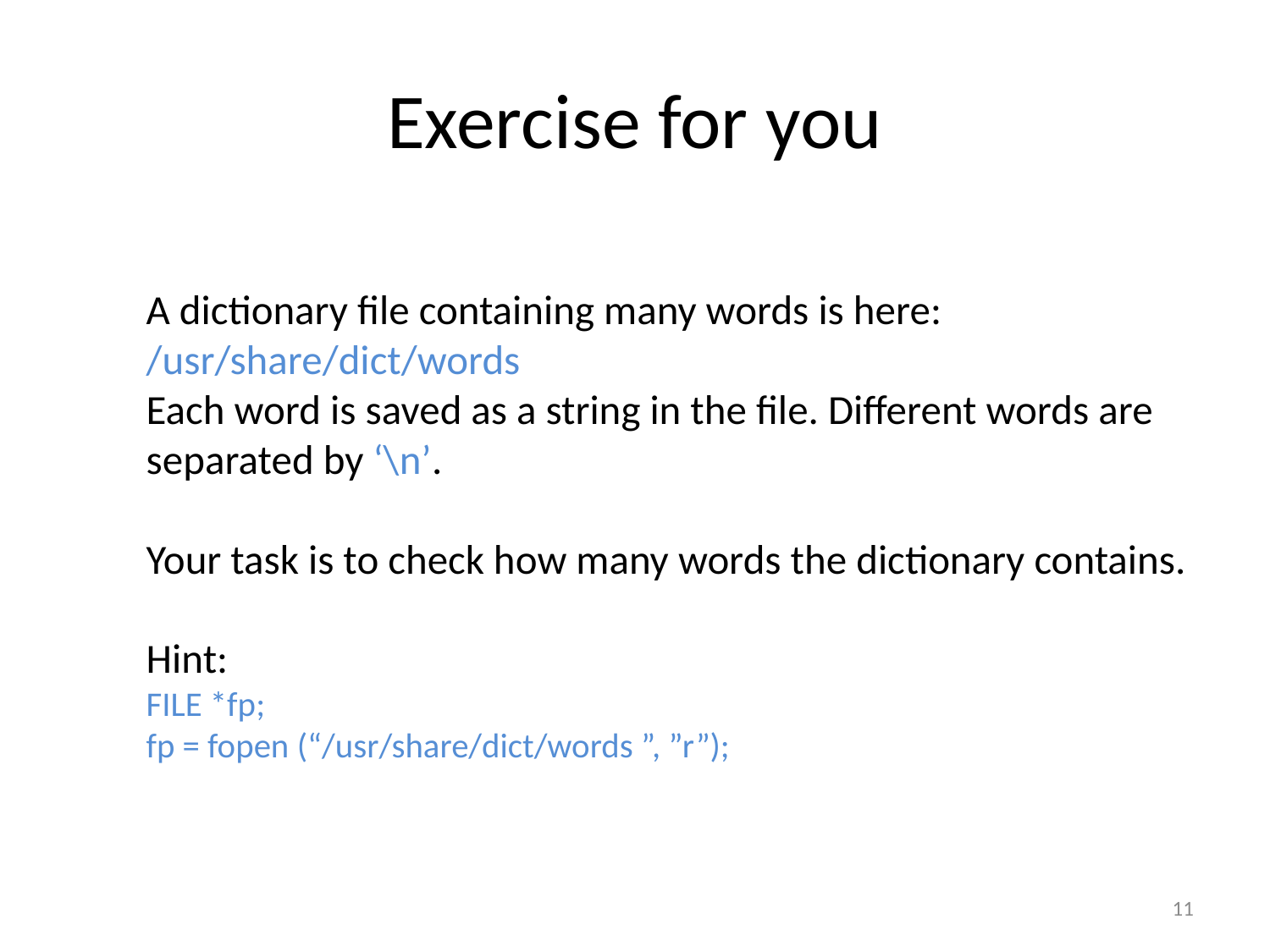

# Exercise for you

A dictionary file containing many words is here: /usr/share/dict/words
Each word is saved as a string in the file. Different words are separated by ‘\n’.

Your task is to check how many words the dictionary contains.

Hint:
FILE *fp;
fp = fopen (“/usr/share/dict/words ”, ”r”);

11